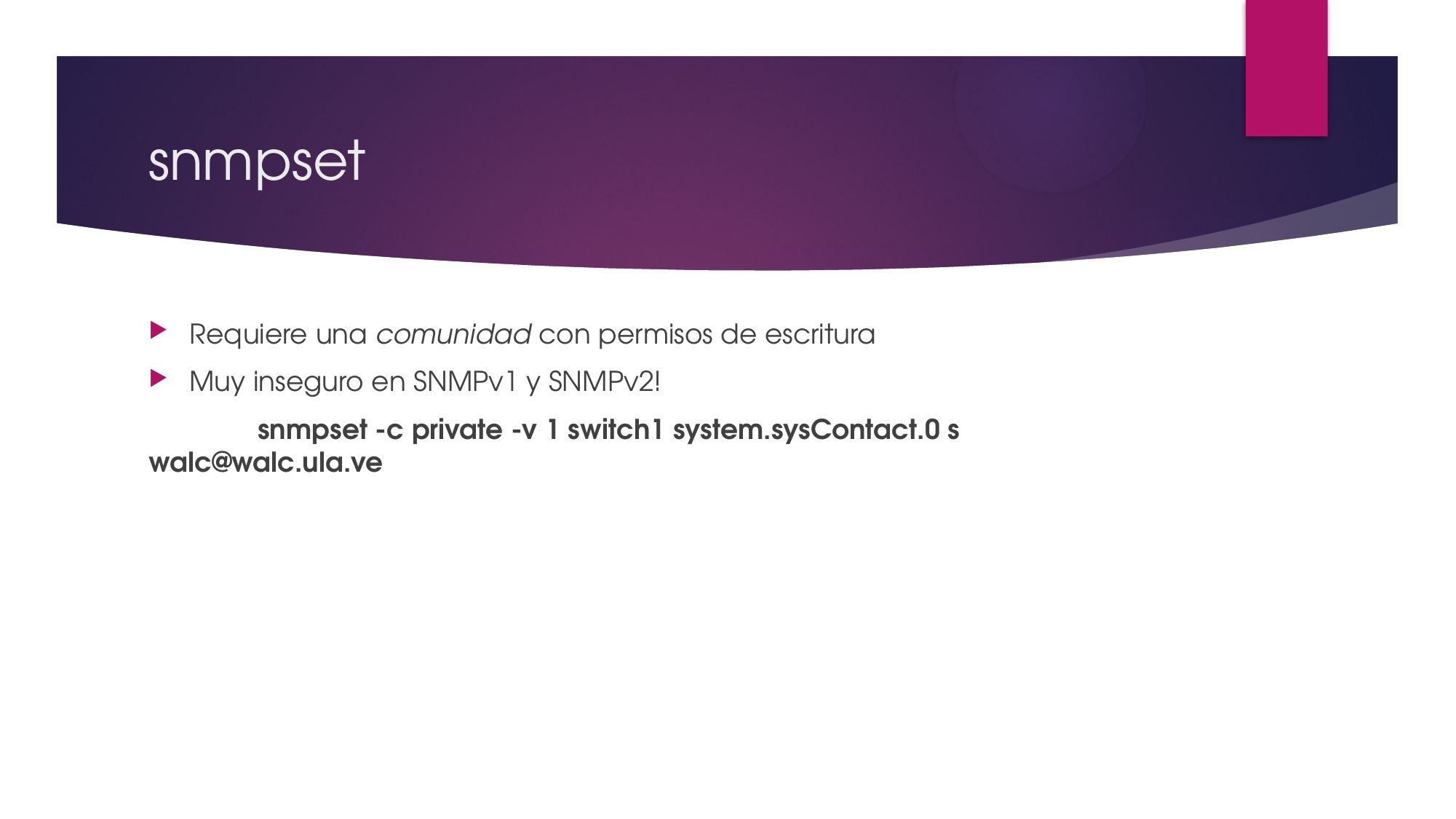

# snmpset
Requiere una comunidad con permisos de escritura
Muy inseguro en SNMPv1 y SNMPv2!
	snmpset -c private -v 1 switch1 system.sysContact.0 s walc@walc.ula.ve